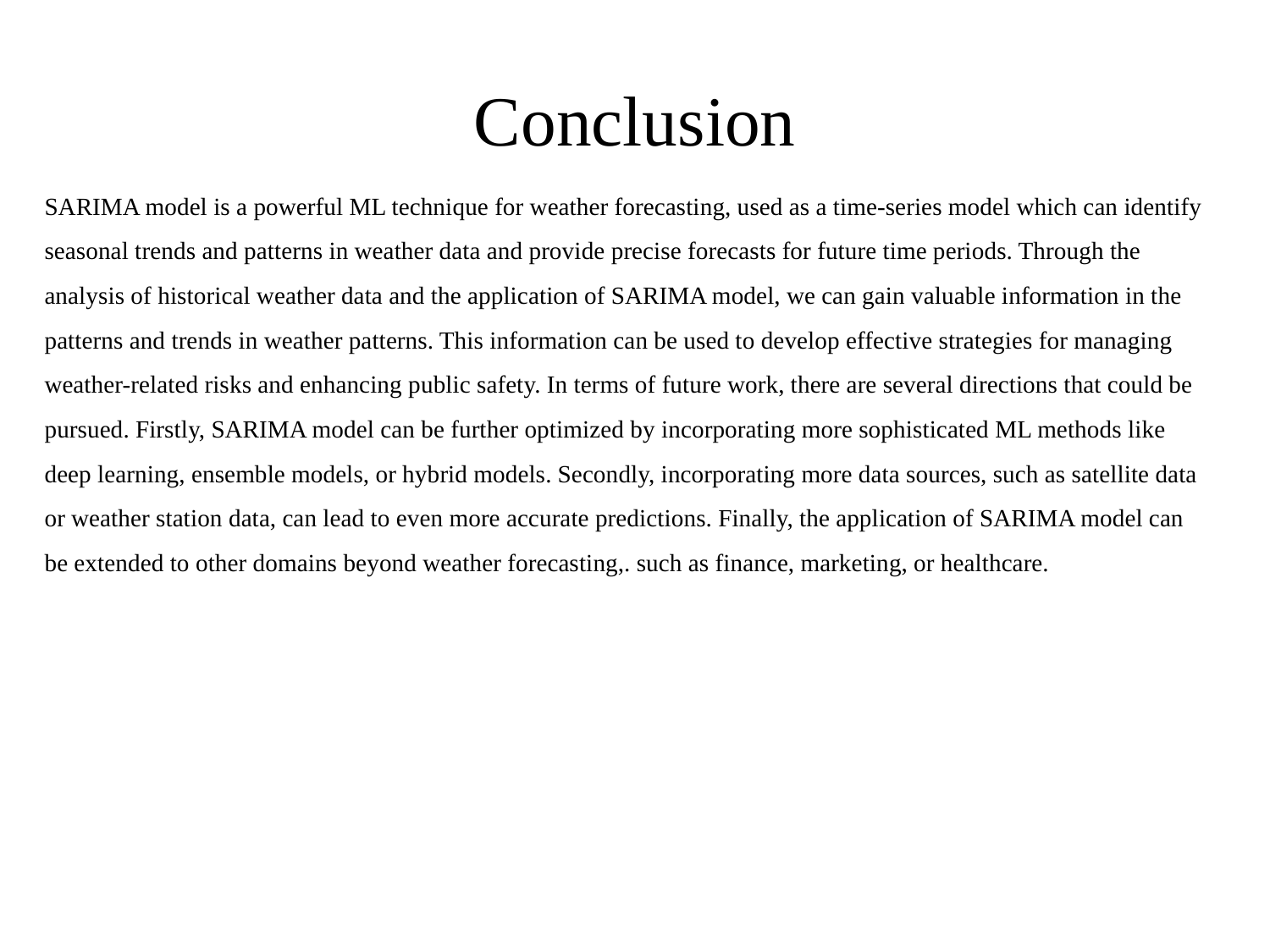

# Conclusion
SARIMA model is a powerful ML technique for weather forecasting, used as a time-series model which can identify seasonal trends and patterns in weather data and provide precise forecasts for future time periods. Through the analysis of historical weather data and the application of SARIMA model, we can gain valuable information in the patterns and trends in weather patterns. This information can be used to develop effective strategies for managing weather-related risks and enhancing public safety. In terms of future work, there are several directions that could be pursued. Firstly, SARIMA model can be further optimized by incorporating more sophisticated ML methods like deep learning, ensemble models, or hybrid models. Secondly, incorporating more data sources, such as satellite data or weather station data, can lead to even more accurate predictions. Finally, the application of SARIMA model can be extended to other domains beyond weather forecasting,. such as finance, marketing, or healthcare.